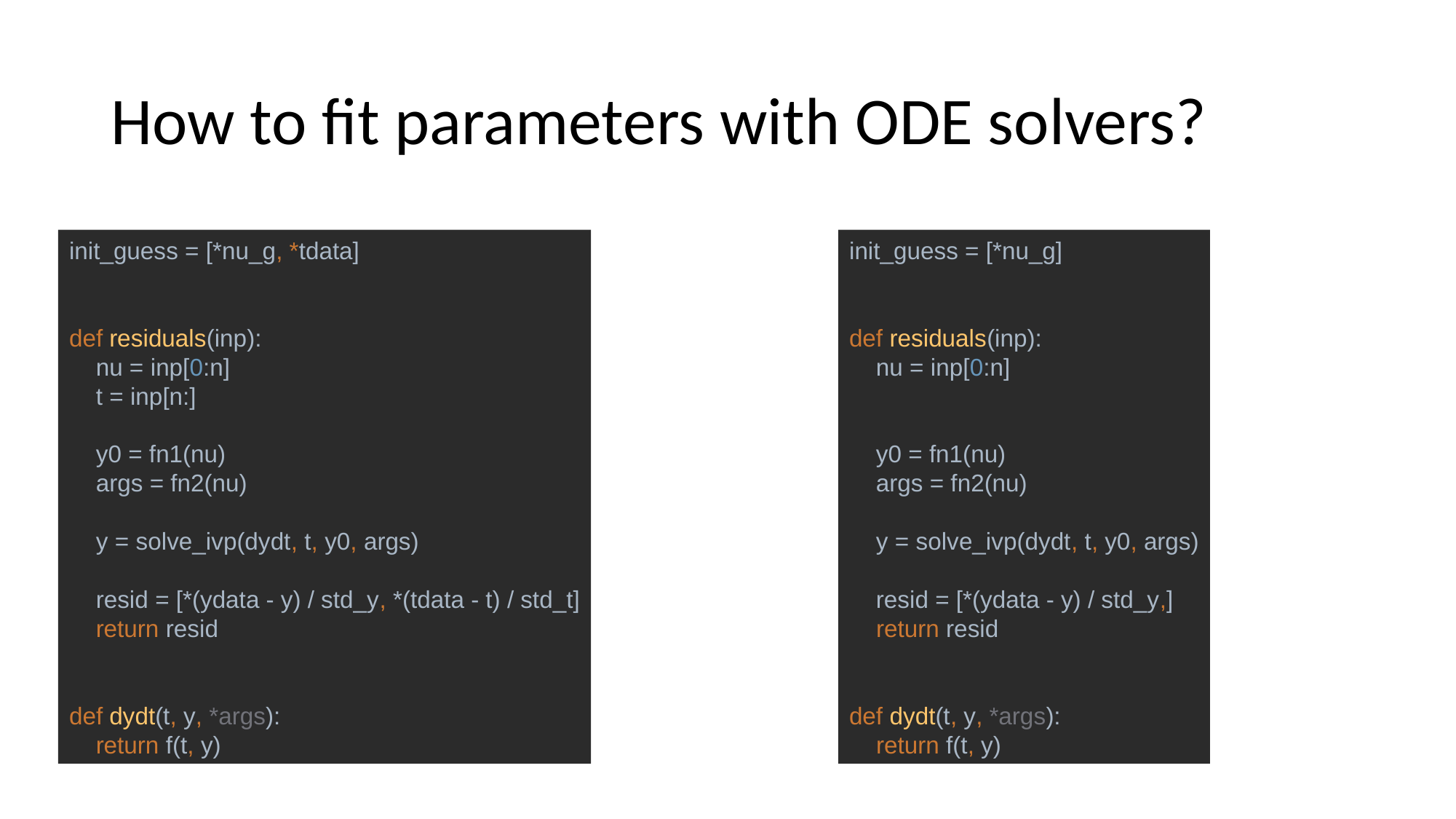

# How to fit parameters with ODE solvers?
init_guess = [*nu_g, *tdata]
def residuals(inp):
    nu = inp[0:n]
    t = inp[n:]
    y0 = fn1(nu)
    args = fn2(nu)
    y = solve_ivp(dydt, t, y0, args)
    resid = [*(ydata - y) / std_y, *(tdata - t) / std_t]
    return resid
def dydt(t, y, *args):
    return f(t, y)
init_guess = [*nu_g]
def residuals(inp):
    nu = inp[0:n]
    y0 = fn1(nu)
    args = fn2(nu)
    y = solve_ivp(dydt, t, y0, args)
    resid = [*(ydata - y) / std_y,]
    return resid
def dydt(t, y, *args):
    return f(t, y)